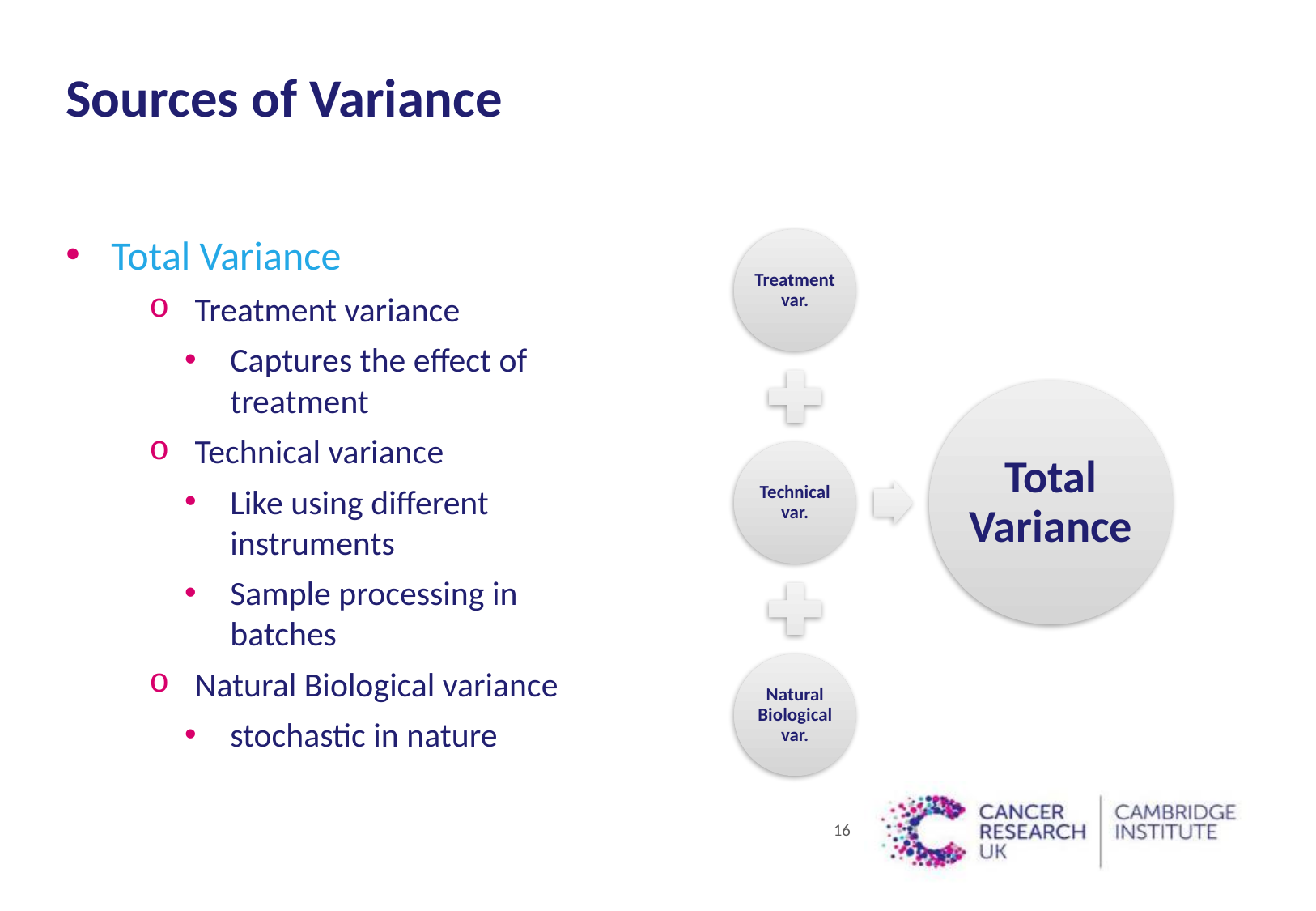

# Sources of Variance
Treatment var.

Technical var.

Natural Biological var.

Total Variance
Total Variance
Treatment variance
Captures the effect of treatment
Technical variance
Like using different instruments
Sample processing in batches
Natural Biological variance
stochastic in nature

16